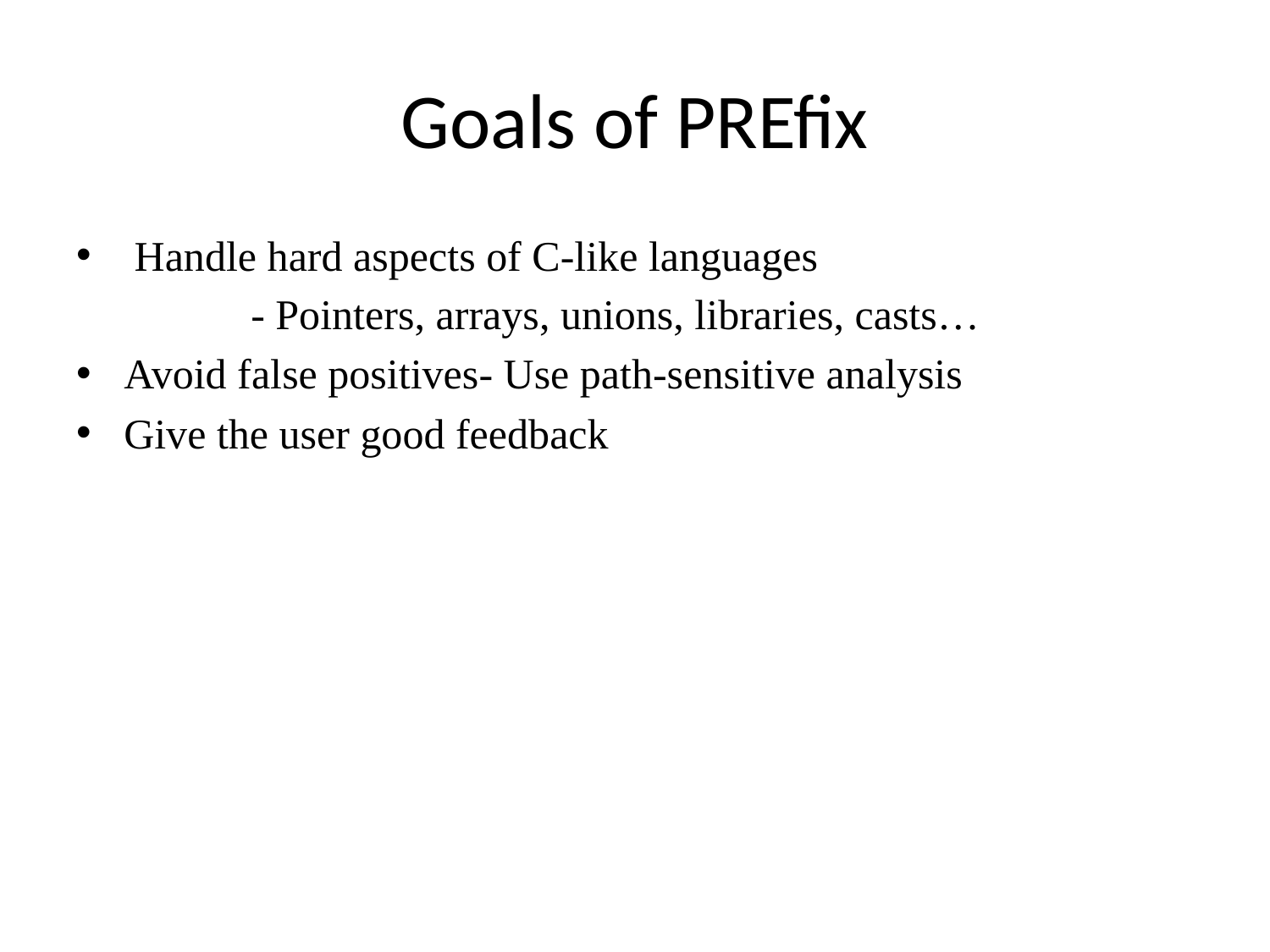

# Goals of PREfix
 Handle hard aspects of C-like languages
 		- Pointers, arrays, unions, libraries, casts…
Avoid false positives- Use path-sensitive analysis
Give the user good feedback